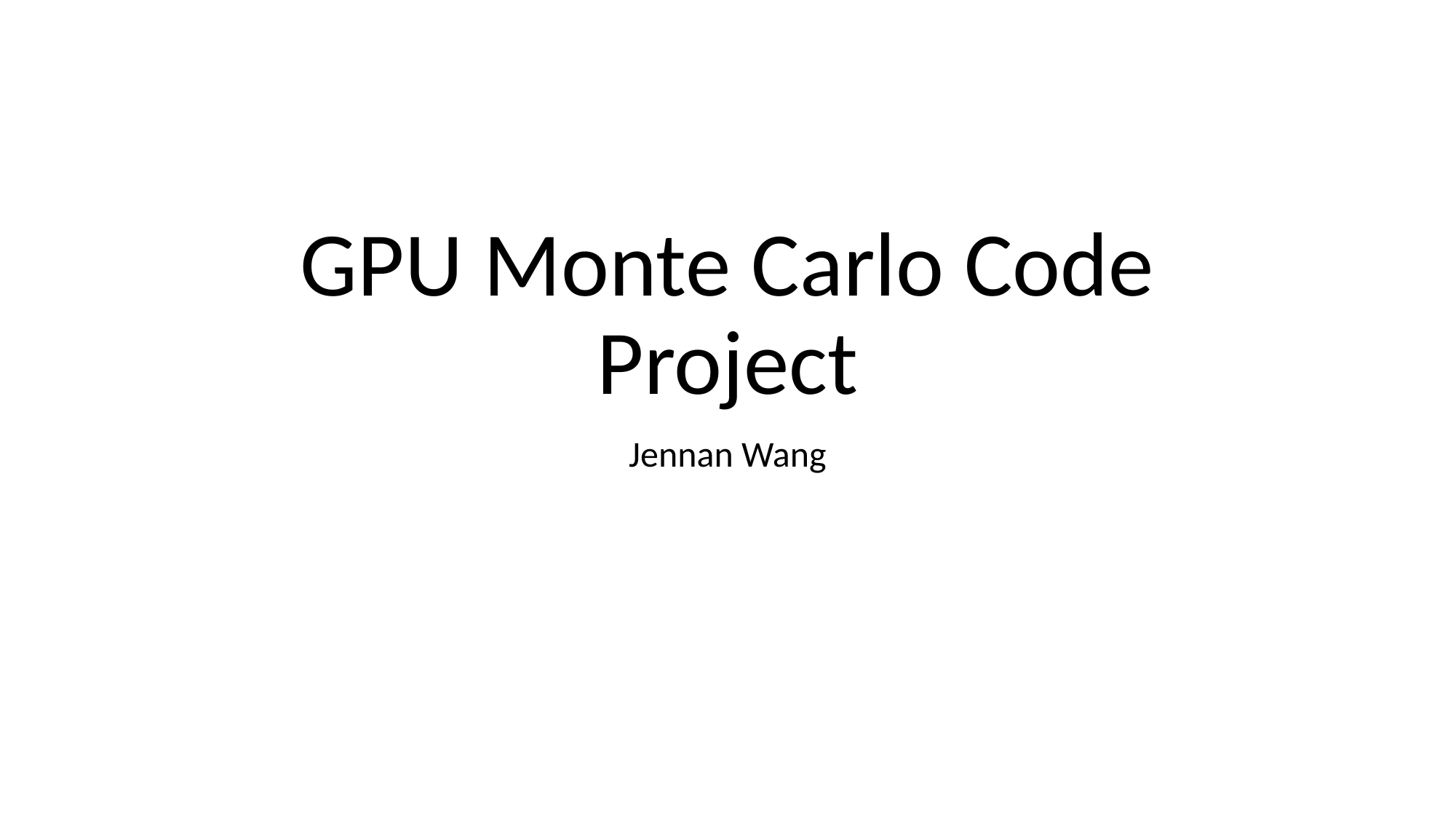

# GPU Monte Carlo Code Project
Jennan Wang